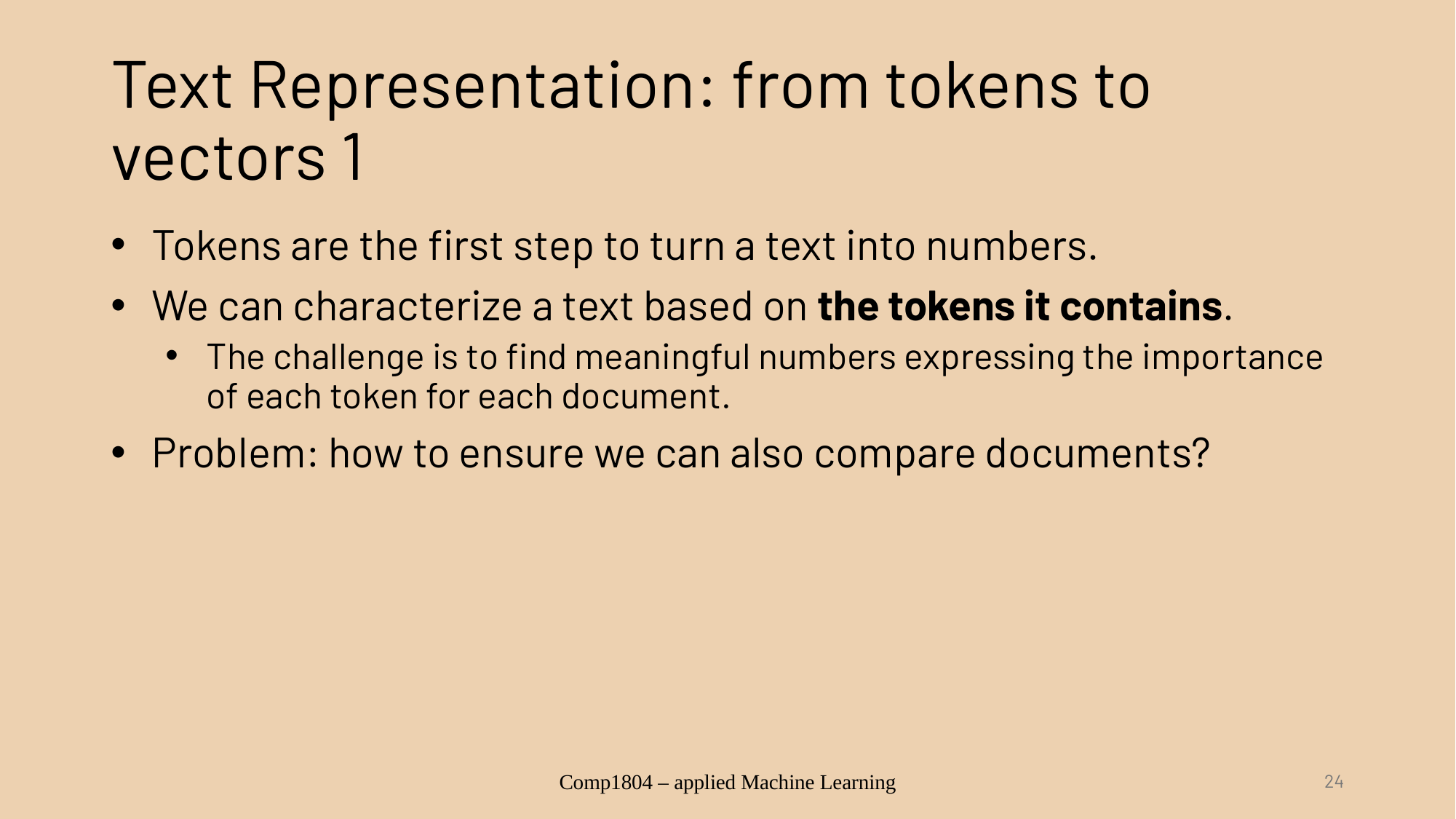

# Text Representation: from tokens to vectors 1
Tokens are the first step to turn a text into numbers.
We can characterize a text based on the tokens it contains.
The challenge is to find meaningful numbers expressing the importance of each token for each document.
Problem: how to ensure we can also compare documents?
Comp1804 – applied Machine Learning
24